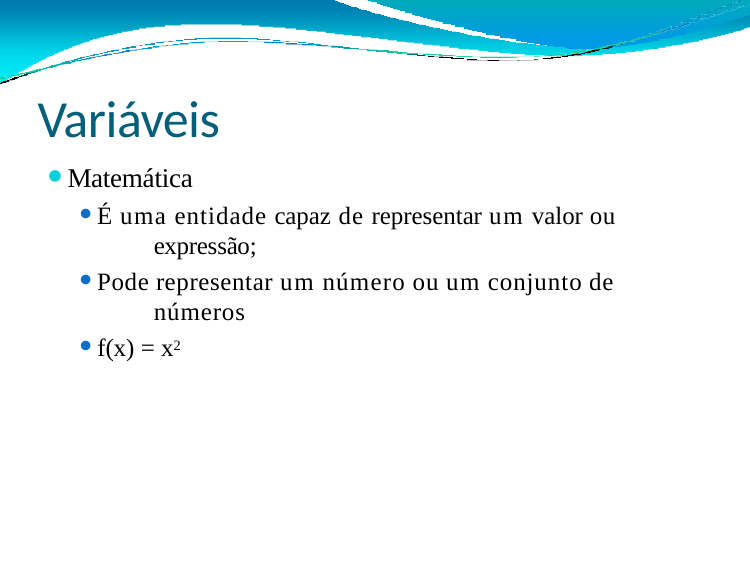

# Variáveis
Matemática
É uma entidade capaz de representar um valor ou 	expressão;
Pode representar um número ou um conjunto de 	números
f(x) = x2